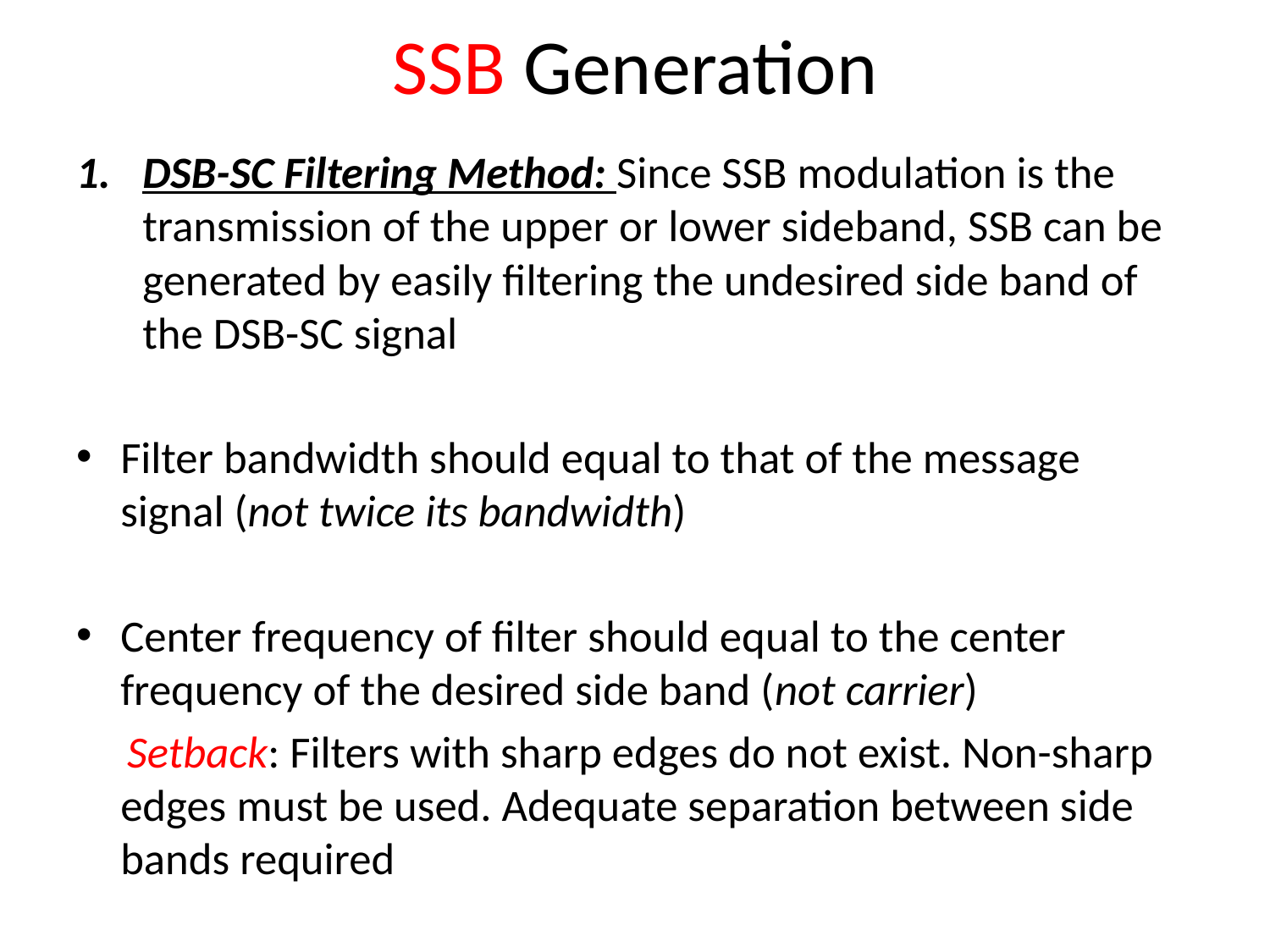

# SSB Generation
DSB-SC Filtering Method: Since SSB modulation is the transmission of the upper or lower sideband, SSB can be generated by easily filtering the undesired side band of the DSB-SC signal

Filter bandwidth should equal to that of the message signal (not twice its bandwidth)

Center frequency of filter should equal to the center frequency of the desired side band (not carrier)
     Setback: Filters with sharp edges do not exist. Non-sharp edges must be used. Adequate separation between side bands required